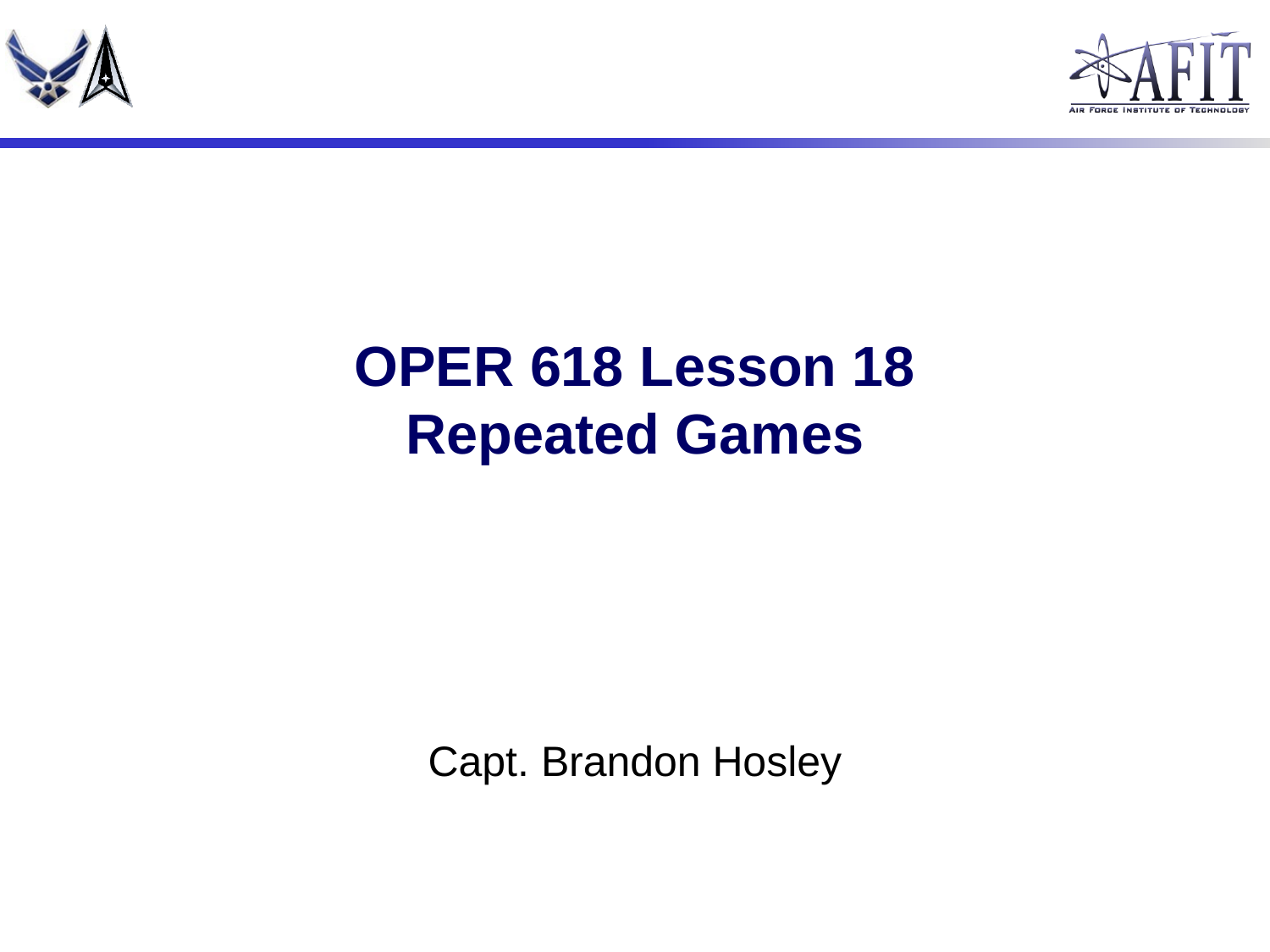

# OPER 618 Lesson 18 Repeated Games
Capt. Brandon Hosley